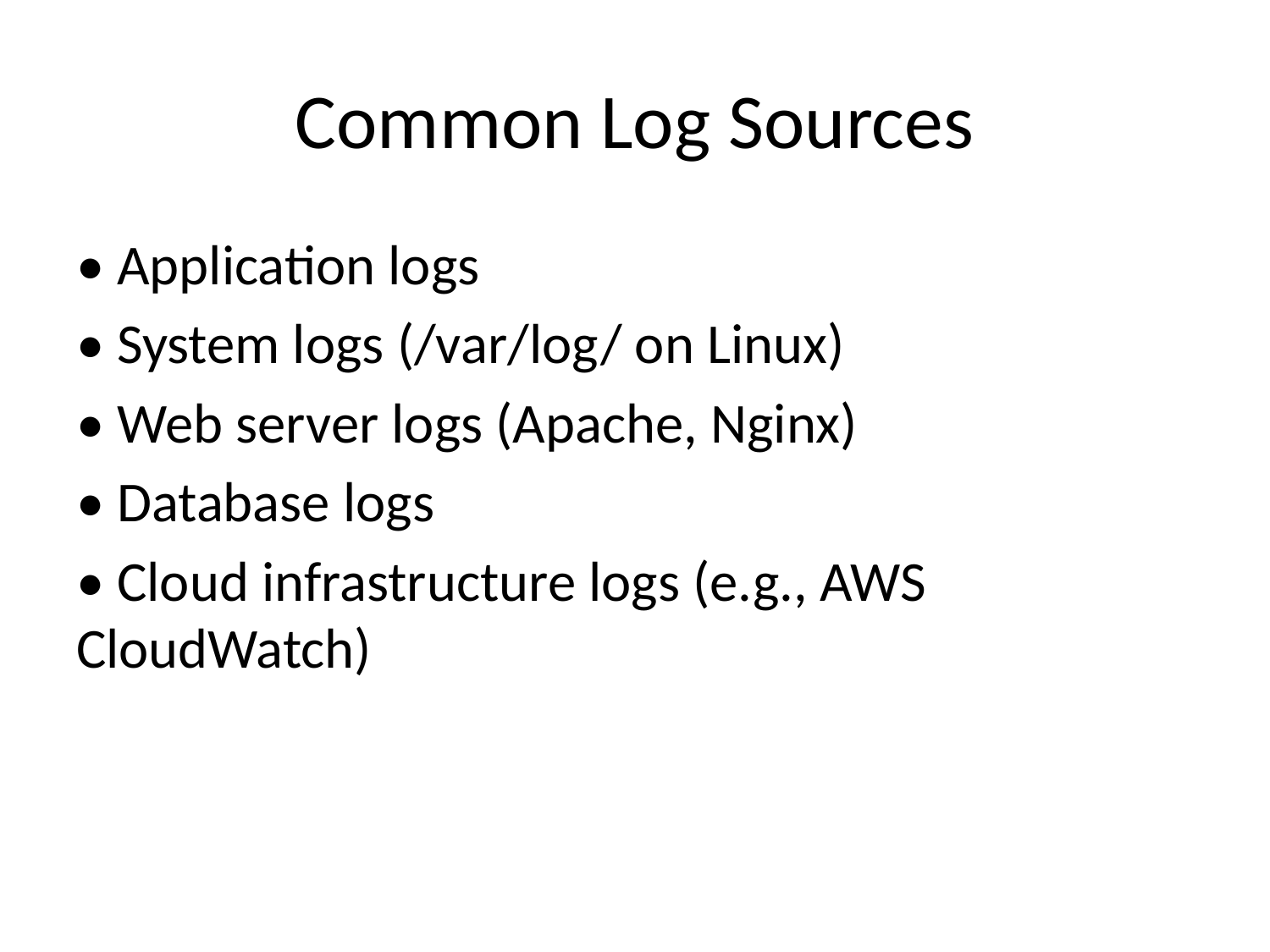

# Common Log Sources
• Application logs
• System logs (/var/log/ on Linux)
• Web server logs (Apache, Nginx)
• Database logs
• Cloud infrastructure logs (e.g., AWS CloudWatch)